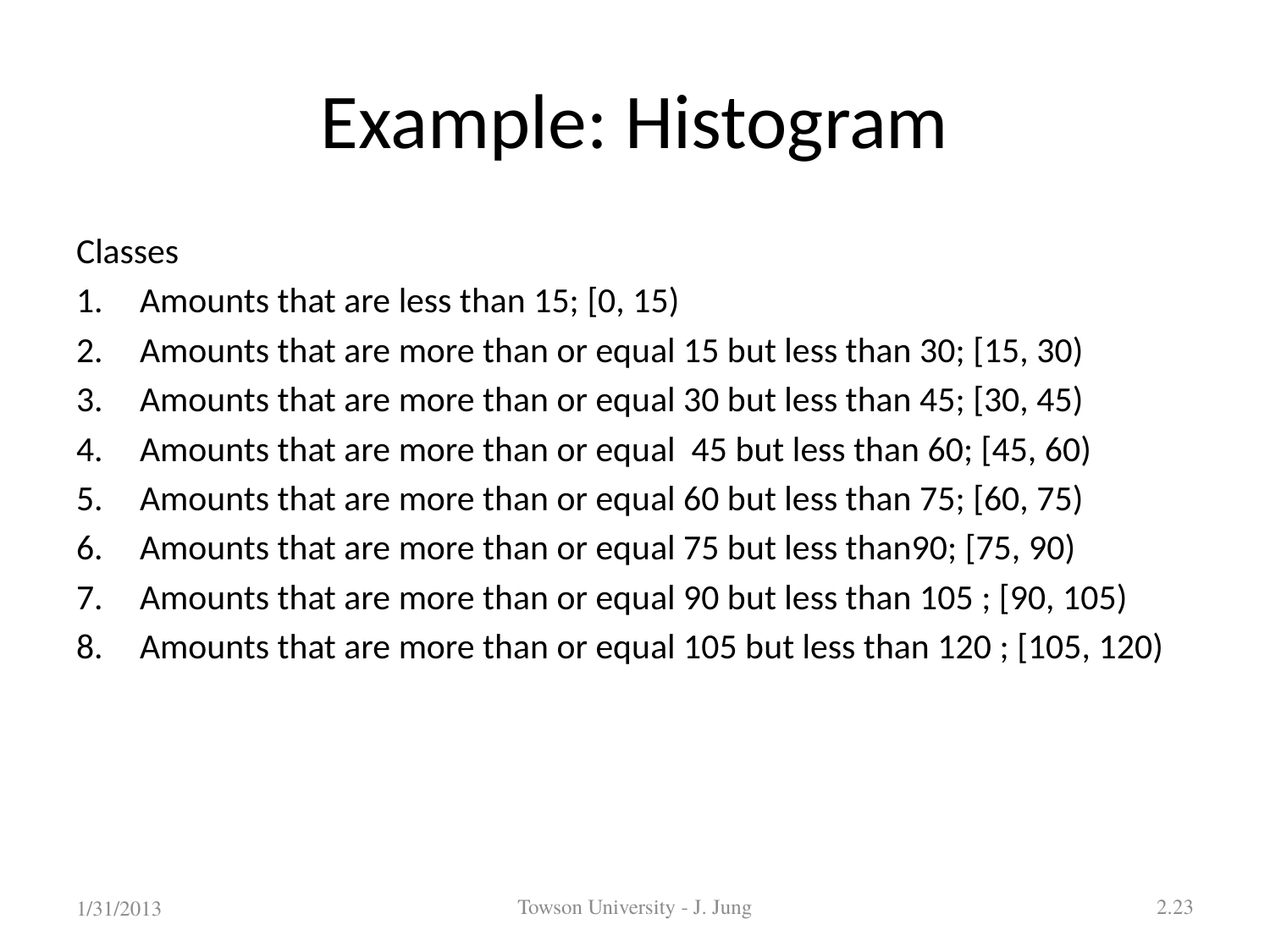

# Example: Histogram
Classes
Amounts that are less than 15; [0, 15)
Amounts that are more than or equal 15 but less than 30; [15, 30)
Amounts that are more than or equal 30 but less than 45; [30, 45)
Amounts that are more than or equal  45 but less than 60; [45, 60)
Amounts that are more than or equal 60 but less than 75; [60, 75)
Amounts that are more than or equal 75 but less than90; [75, 90)
Amounts that are more than or equal 90 but less than 105 ; [90, 105)
Amounts that are more than or equal 105 but less than 120 ; [105, 120)

1/31/2013
Towson University - J. Jung
2.23